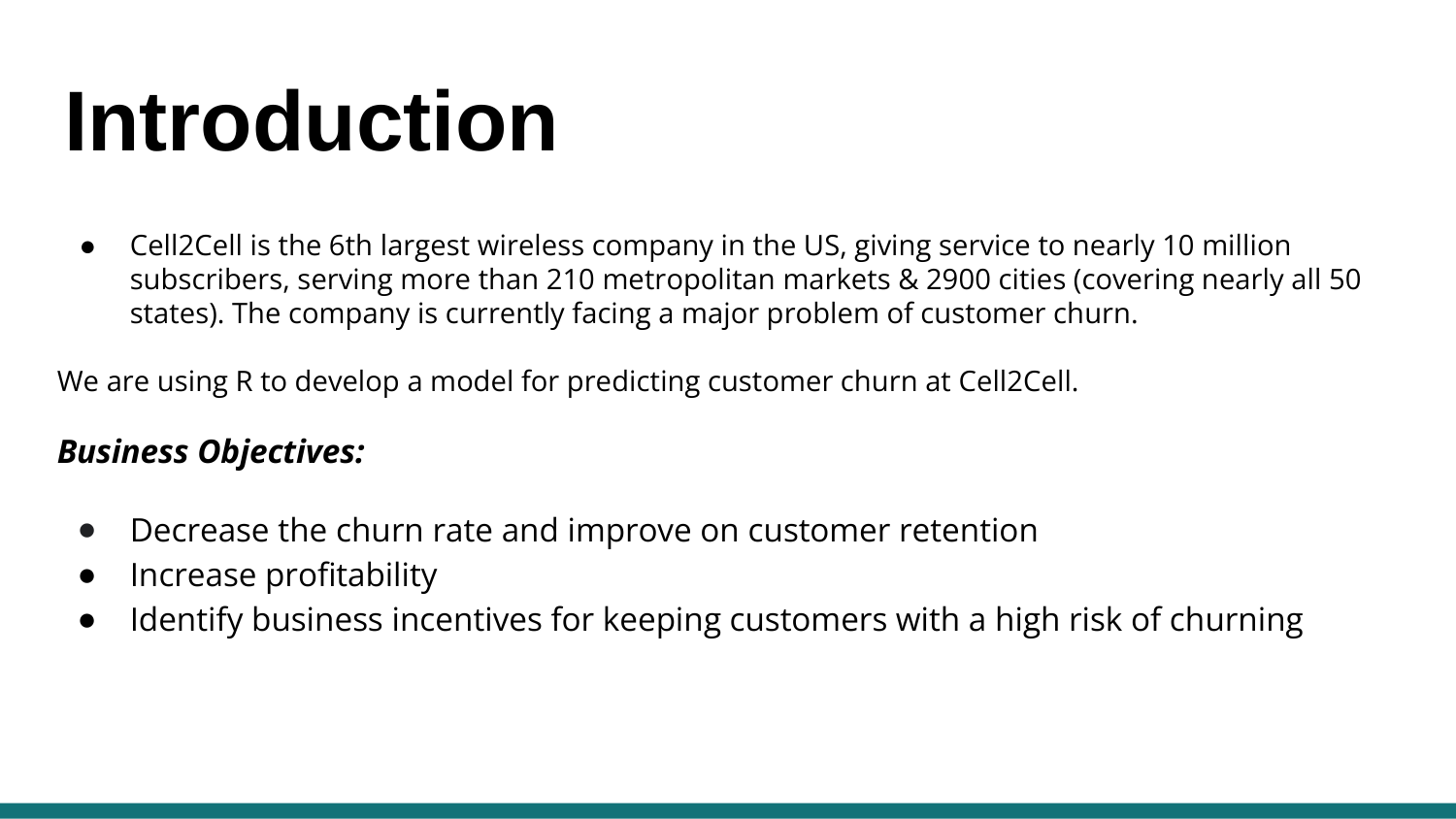

# Introduction
Cell2Cell is the 6th largest wireless company in the US, giving service to nearly 10 million subscribers, serving more than 210 metropolitan markets & 2900 cities (covering nearly all 50 states). The company is currently facing a major problem of customer churn.

We are using R to develop a model for predicting customer churn at Cell2Cell.

Business Objectives:

Decrease the churn rate and improve on customer retention
Increase profitability
Identify business incentives for keeping customers with a high risk of churning